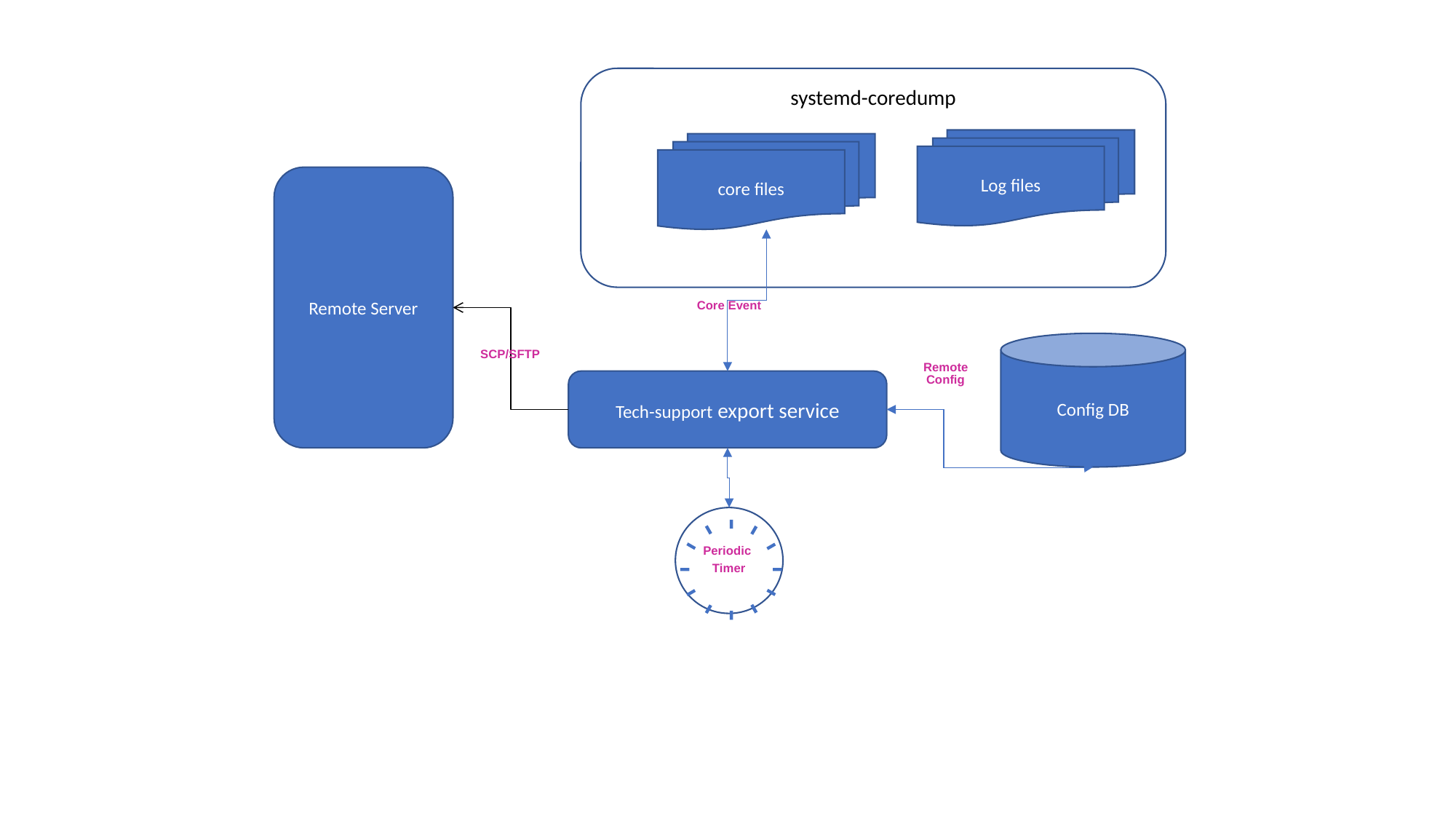

systemd-coredump
Log files
core files
Remote Server
Core Event
Config DB
SCP/SFTP
Remote Config
Tech-support export service

Periodic
Timer